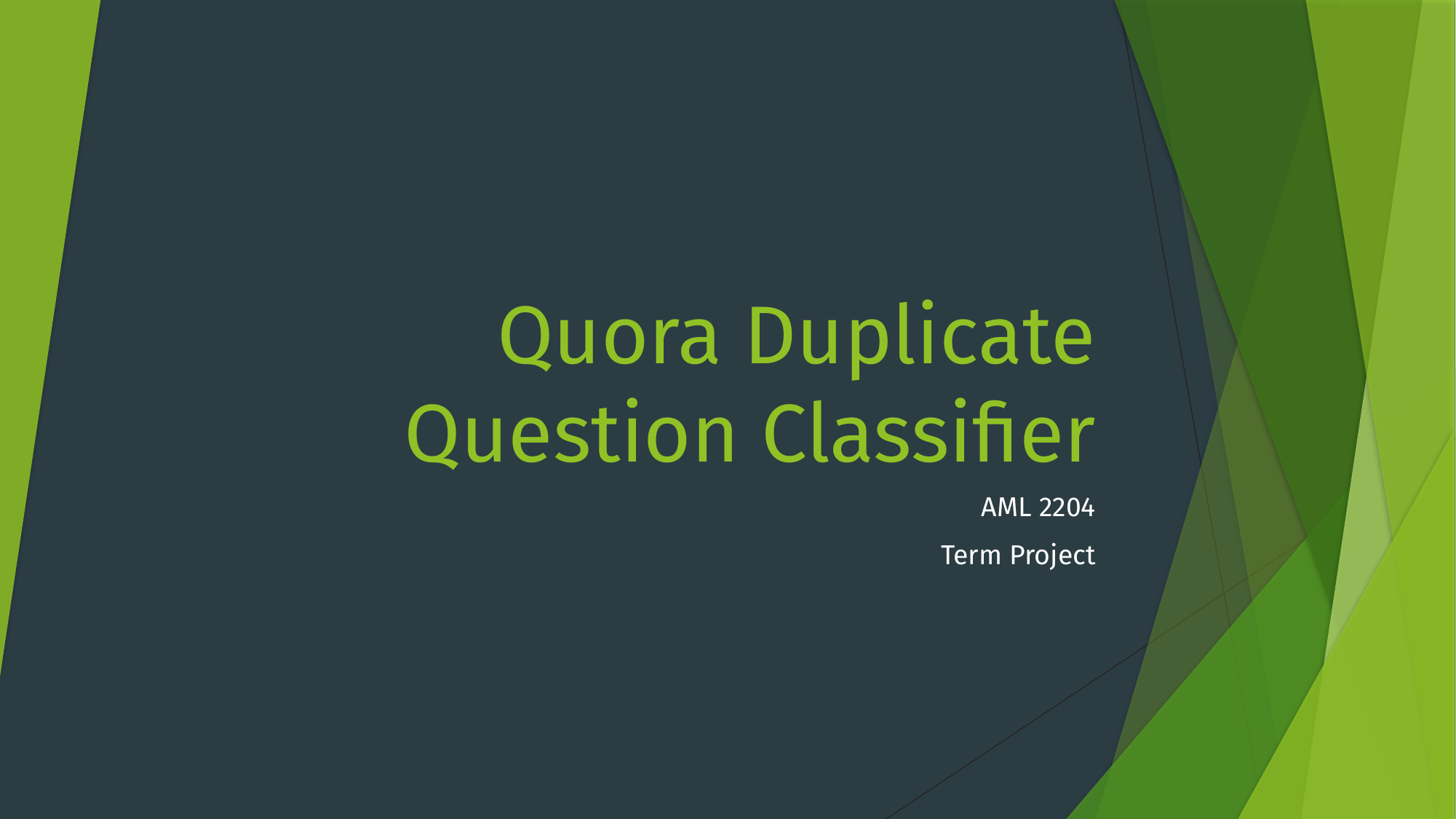

# Quora Duplicate Question Classifier
AML 2204
Term Project